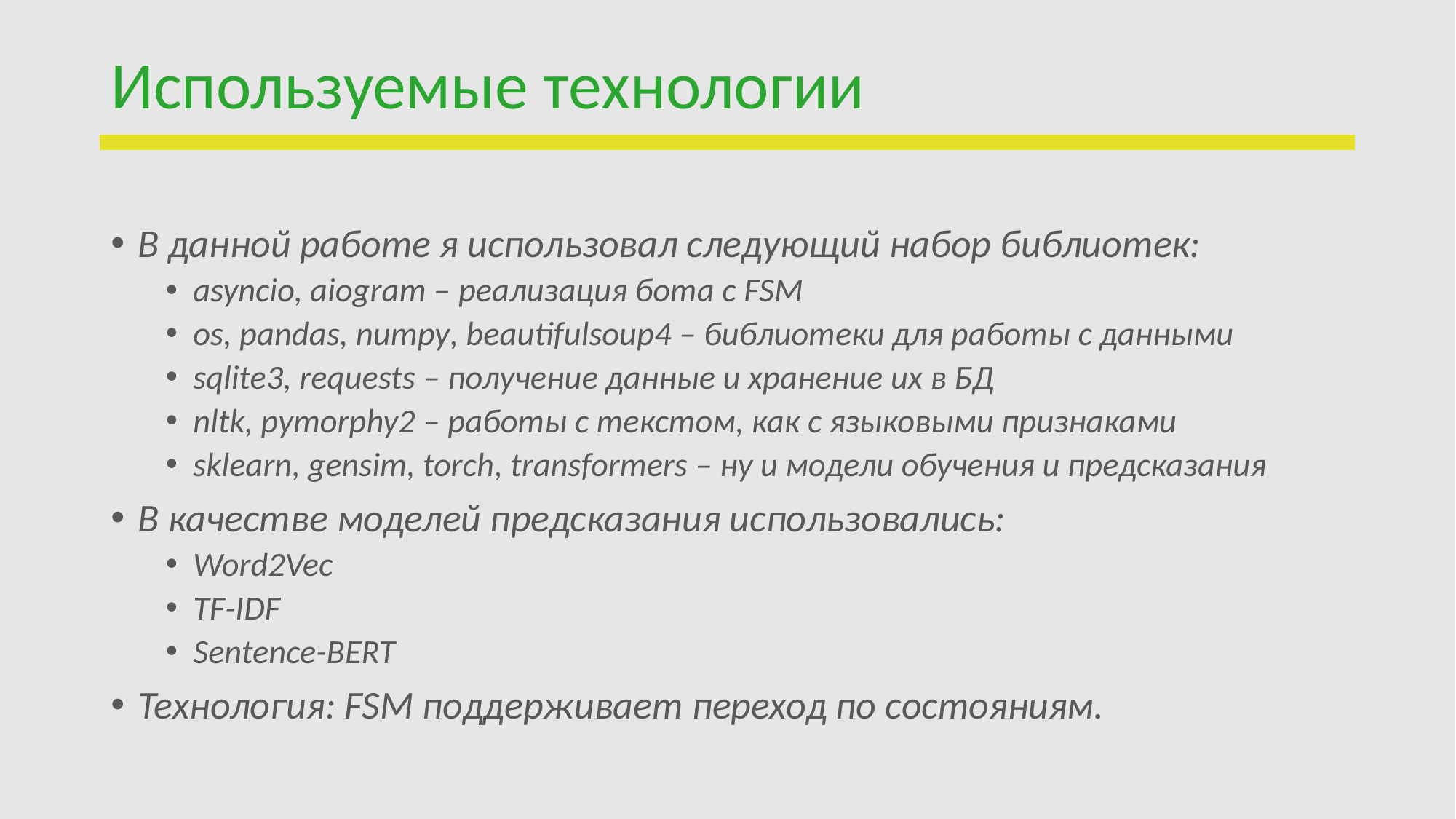

# Используемые технологии
В данной работе я использовал следующий набор библиотек:
asyncio, aiogram – реализация бота с FSM
os, pandas, numpy, beautifulsoup4 – библиотеки для работы с данными
sqlite3, requests – получение данные и хранение их в БД
nltk, pymorphy2 – работы с текстом, как с языковыми признаками
sklearn, gensim, torch, transformers – ну и модели обучения и предсказания
В качестве моделей предсказания использовались:
Word2Vec
TF-IDF
Sentence-BERT
Технология: FSM поддерживает переход по состояниям.